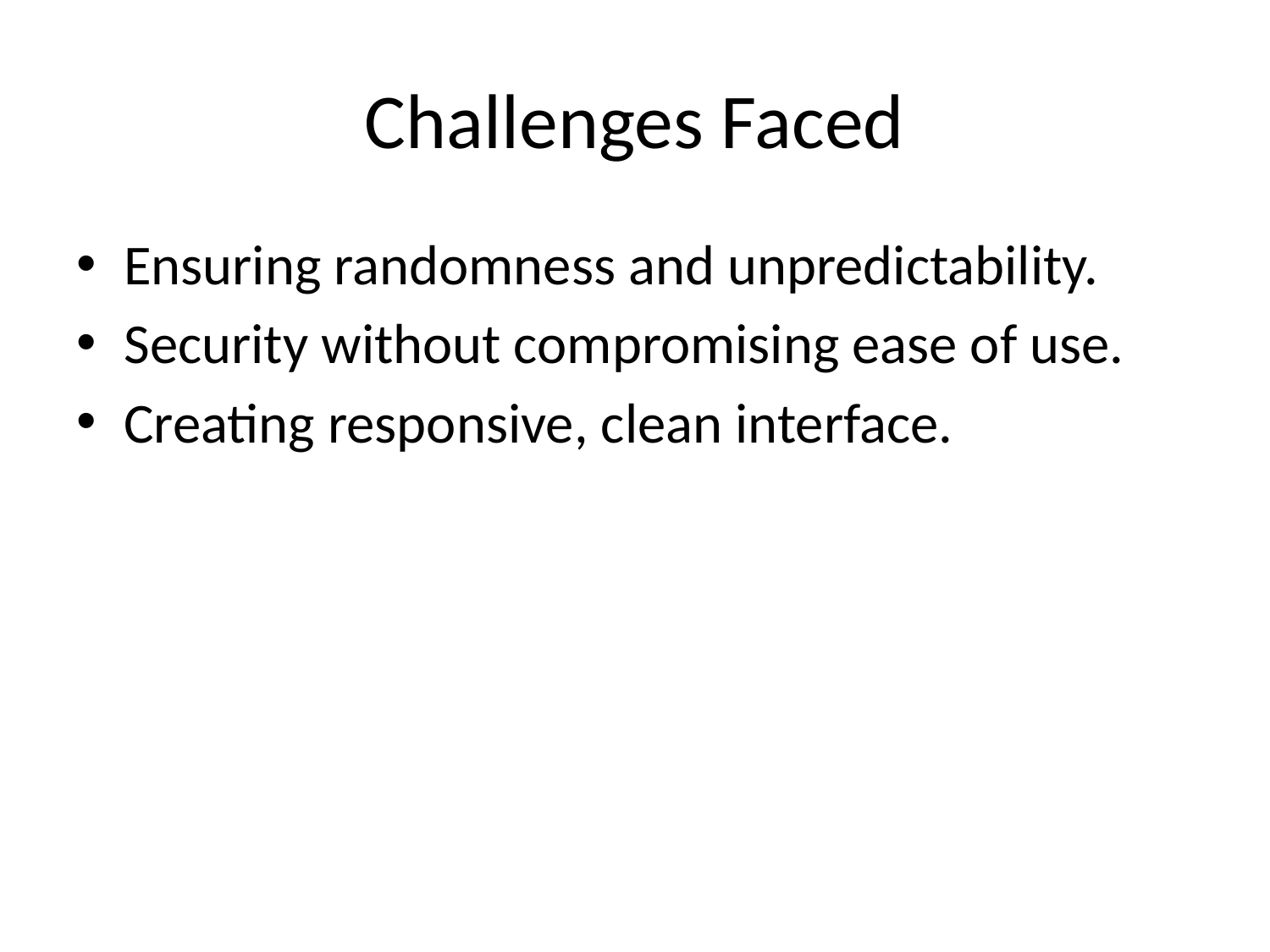

# Challenges Faced
Ensuring randomness and unpredictability.
Security without compromising ease of use.
Creating responsive, clean interface.